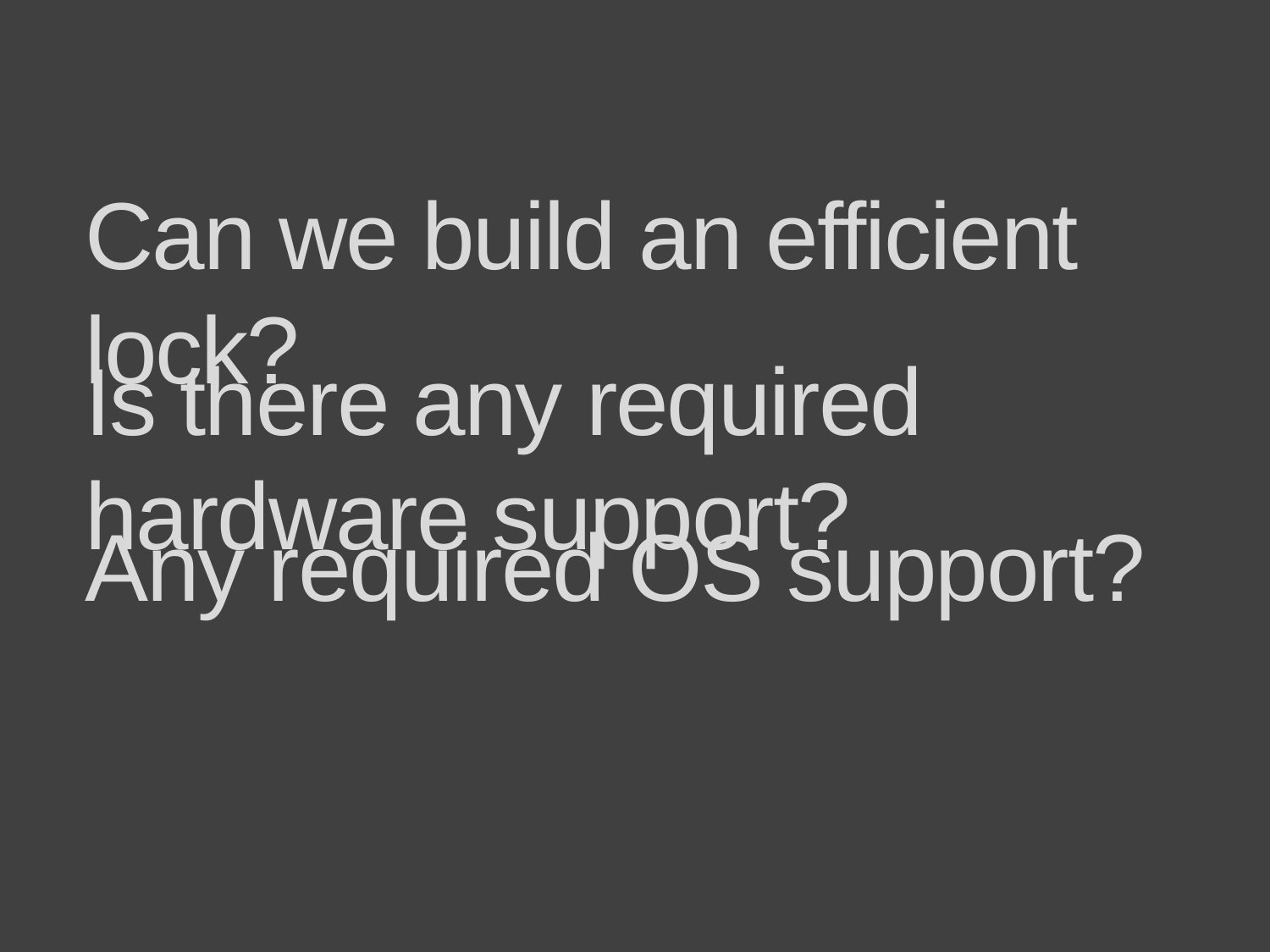

Can we build an efficient lock?
Is there any required hardware support?
Any required OS support?